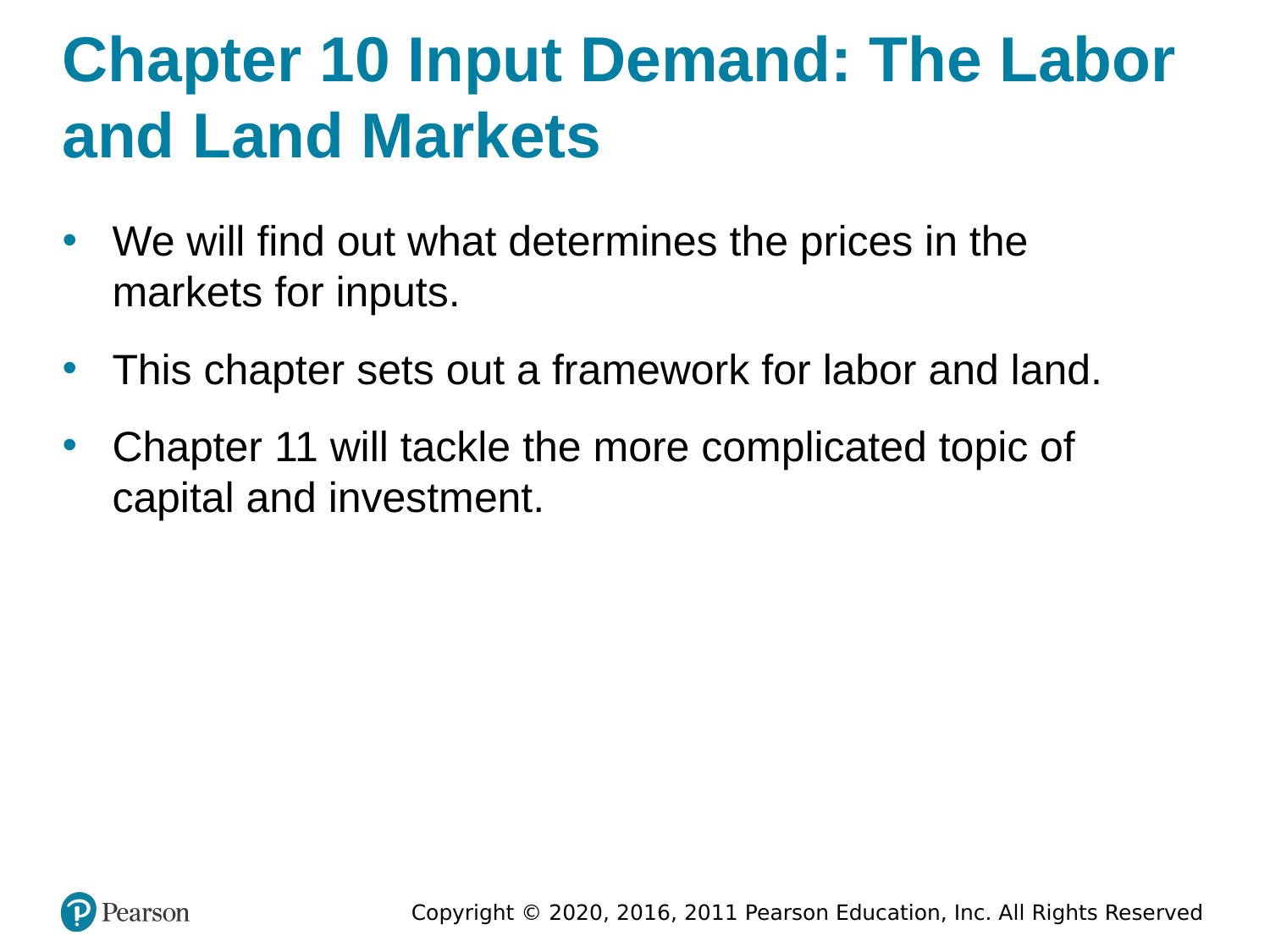

# Chapter 10 Input Demand: The Labor and Land Markets
We will find out what determines the prices in the markets for inputs.
This chapter sets out a framework for labor and land.
Chapter 11 will tackle the more complicated topic of capital and investment.